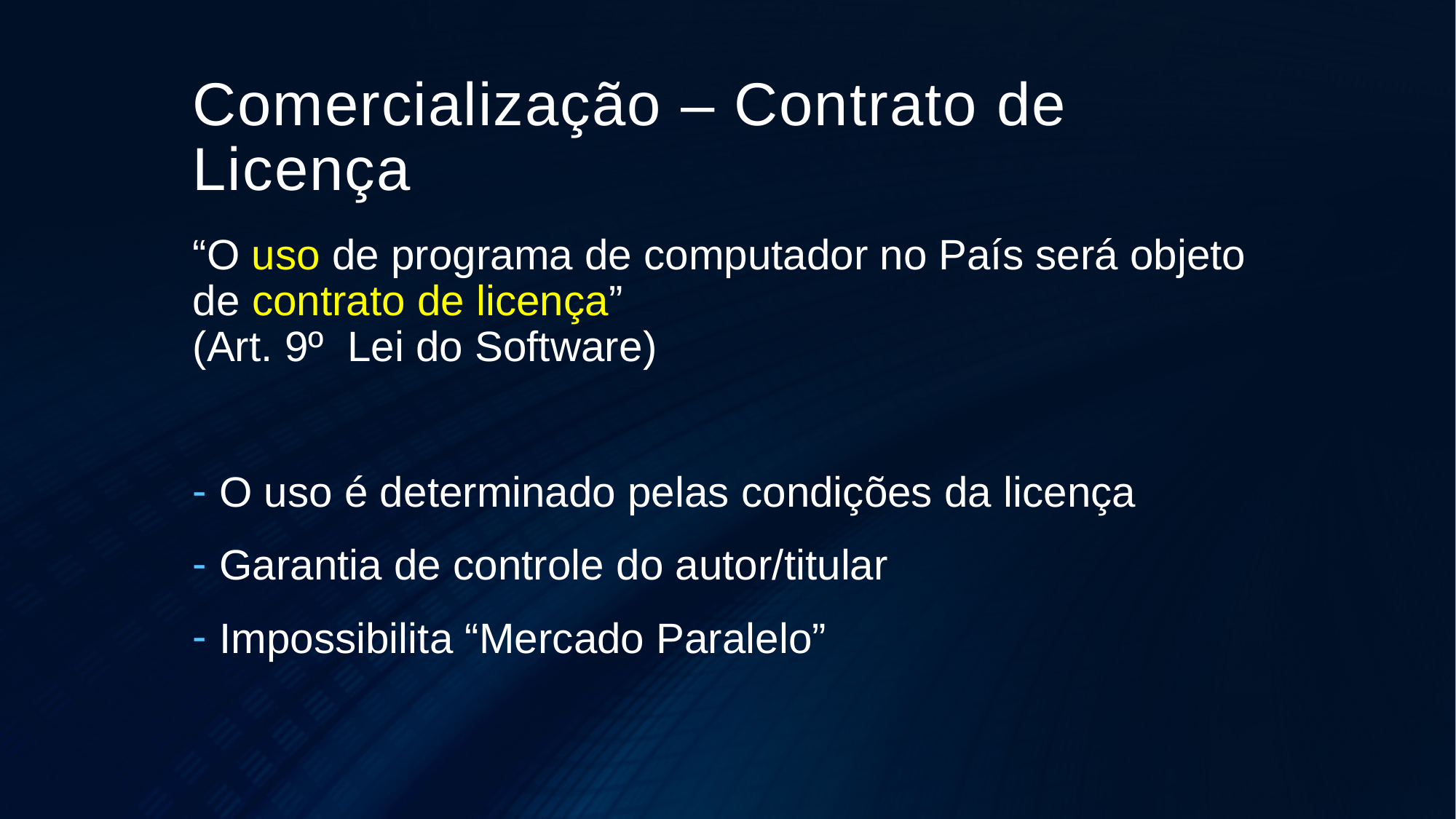

# Comercialização – Contrato de Licença
“O uso de programa de computador no País será objeto de contrato de licença”
(Art. 9º  Lei do Software)

O uso é determinado pelas condições da licença
Garantia de controle do autor/titular
Impossibilita “Mercado Paralelo”